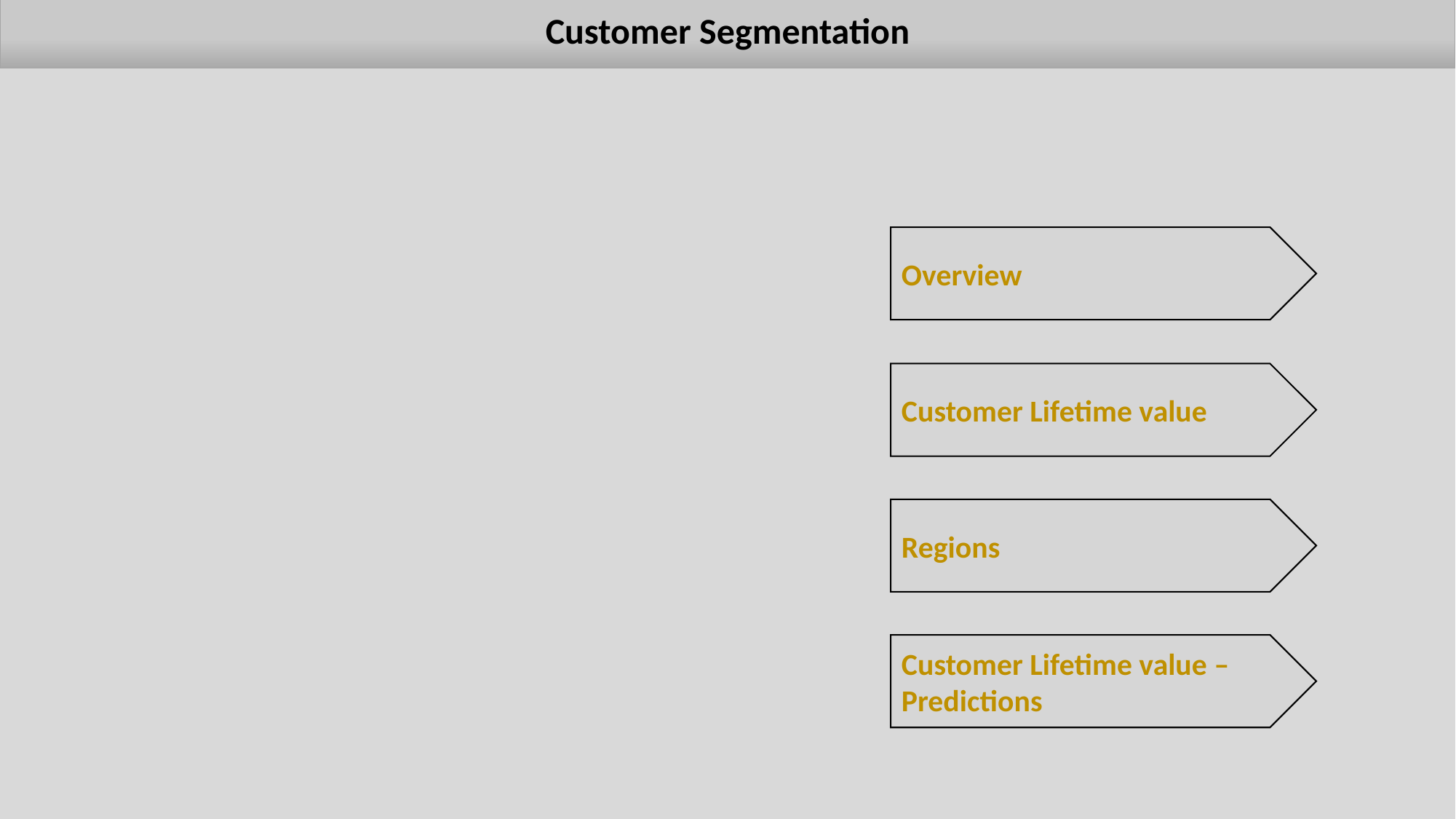

Customer Segmentation
Overview
Customer Lifetime value
Regions
Customer Lifetime value –
Predictions